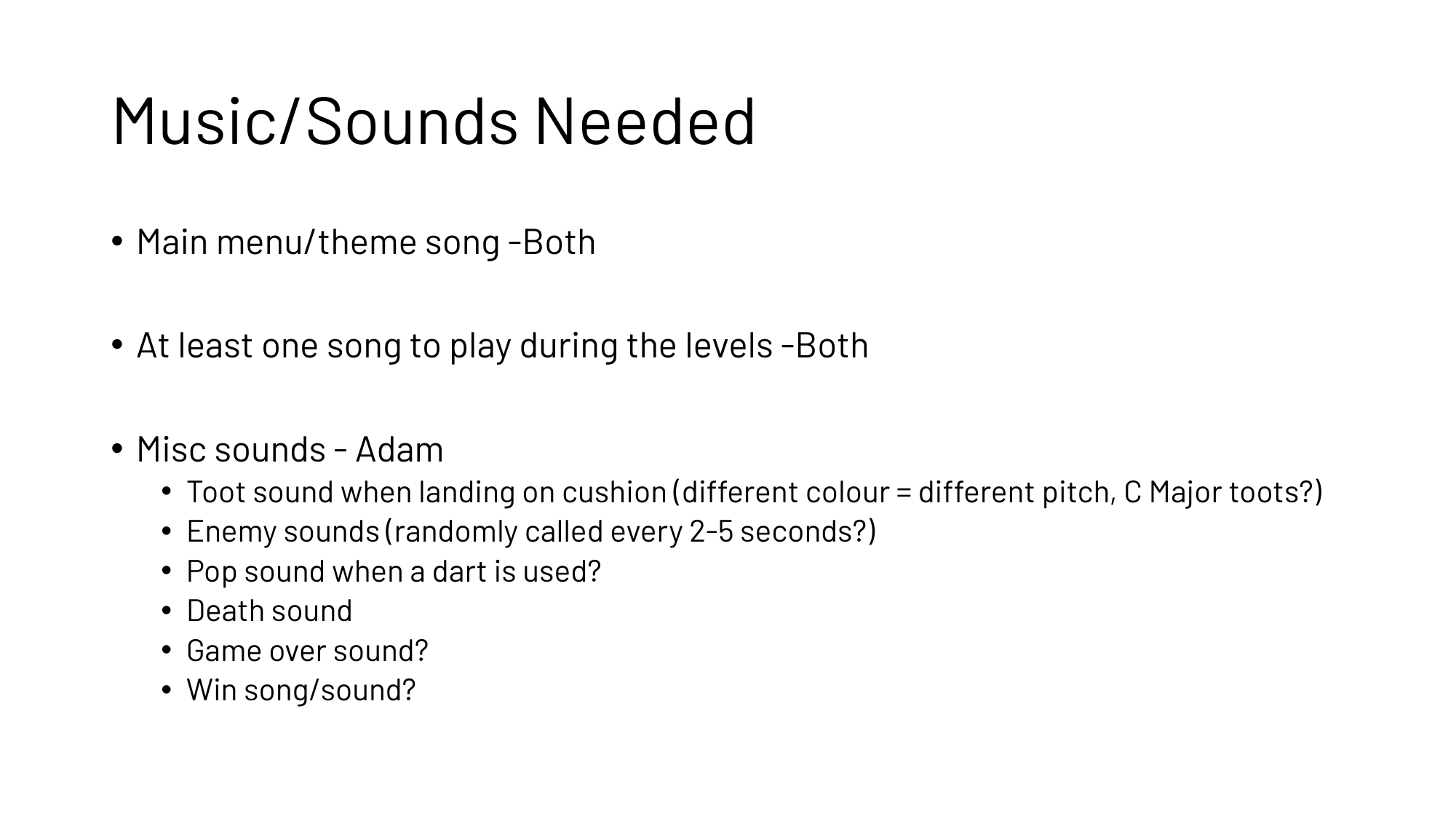

# Music/Sounds Needed
Main menu/theme song -Both

At least one song to play during the levels -Both

Misc sounds - Adam
Toot sound when landing on cushion (different colour = different pitch, C Major toots?)
Enemy sounds (randomly called every 2-5 seconds?)
Pop sound when a dart is used?
Death sound
Game over sound?
Win song/sound?